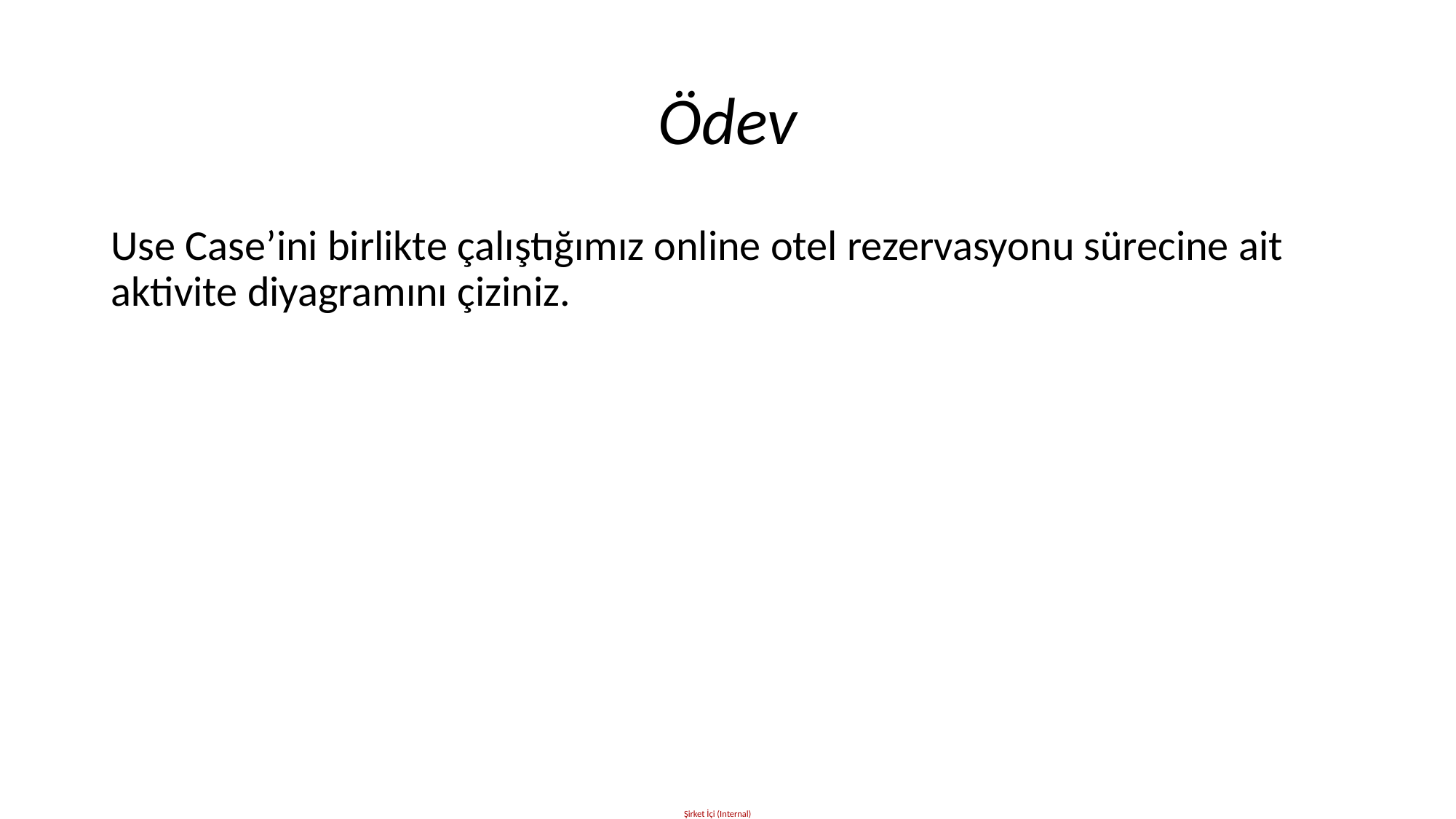

# Ödev
Use Case’ini birlikte çalıştığımız online otel rezervasyonu sürecine ait aktivite diyagramını çiziniz.